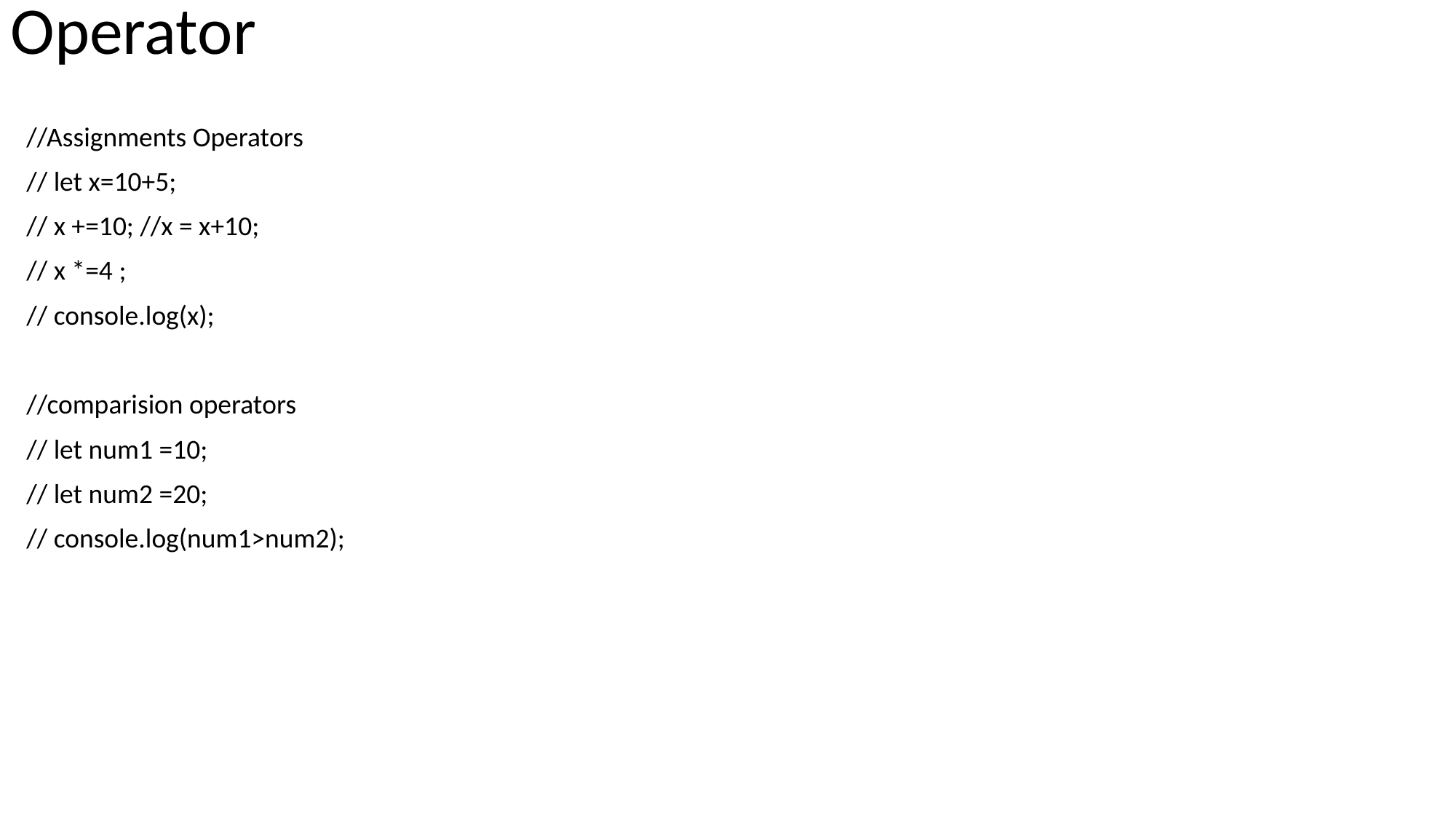

# Operator

//Assignments Operators
// let x=10+5;
// x +=10; //x = x+10;
// x *=4 ;
// console.log(x);

//comparision operators
// let num1 =10;
// let num2 =20;
// console.log(num1>num2);